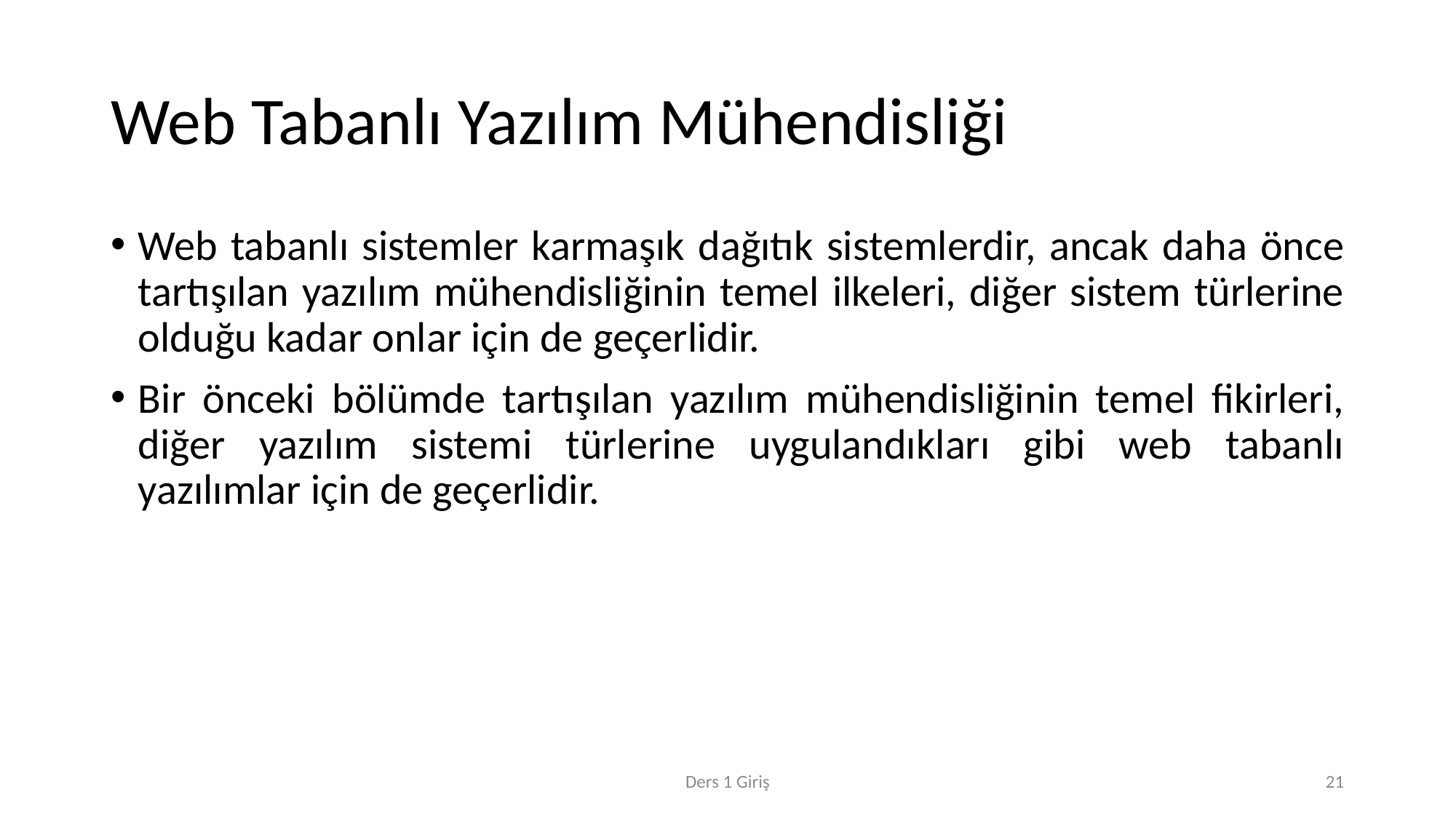

# Web Tabanlı Yazılım Mühendisliği
Web tabanlı sistemler karmaşık dağıtık sistemlerdir, ancak daha önce tartışılan yazılım mühendisliğinin temel ilkeleri, diğer sistem türlerine olduğu kadar onlar için de geçerlidir.
Bir önceki bölümde tartışılan yazılım mühendisliğinin temel fikirleri, diğer yazılım sistemi türlerine uygulandıkları gibi web tabanlı yazılımlar için de geçerlidir.
Ders 1 Giriş
21